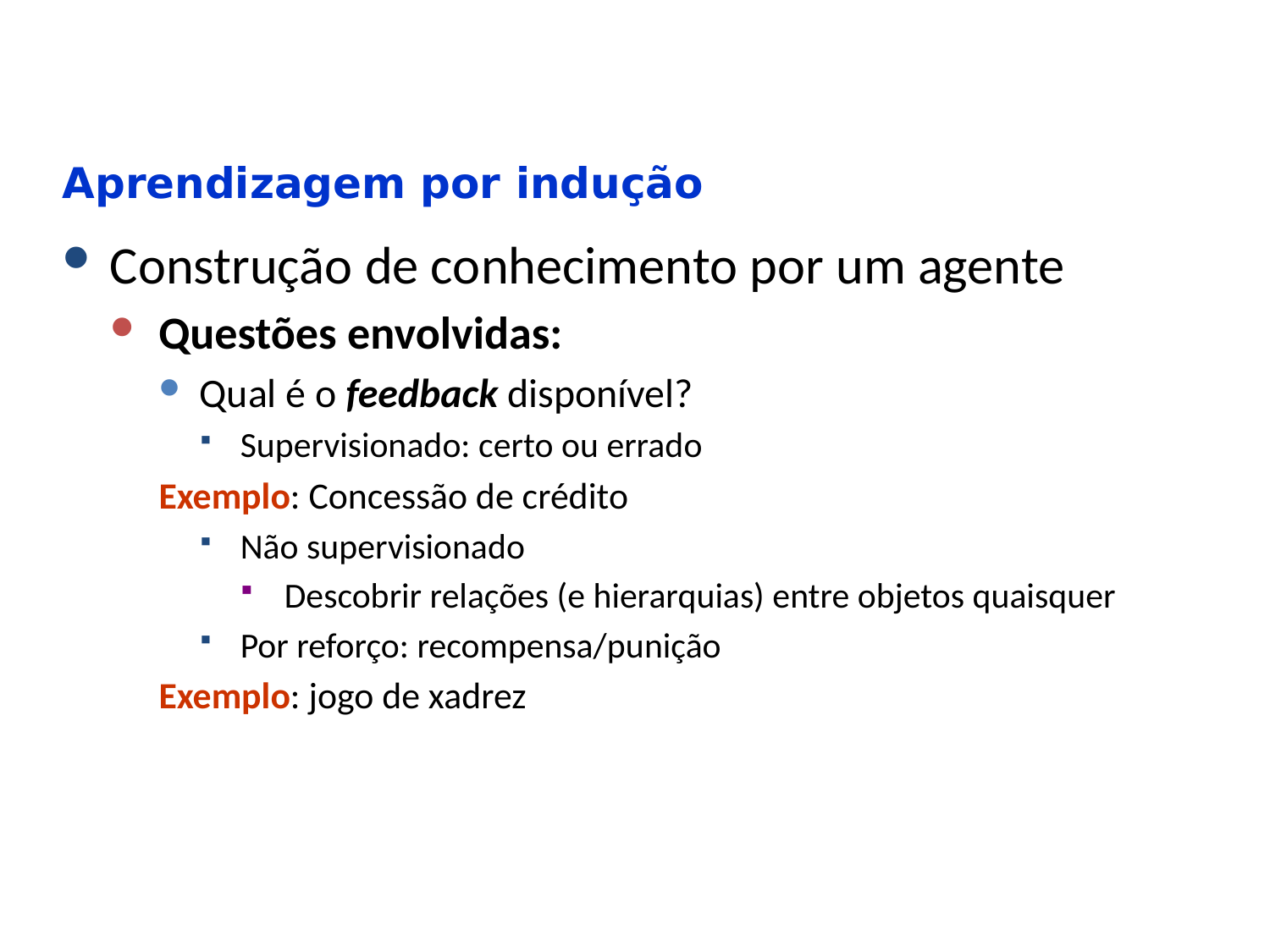

Aprendizagem por indução
Construção de conhecimento por um agente
Questões envolvidas:
Qual é o feedback disponível?
Supervisionado: certo ou errado
Exemplo: Concessão de crédito
Não supervisionado
Descobrir relações (e hierarquias) entre objetos quaisquer
Por reforço: recompensa/punição
Exemplo: jogo de xadrez